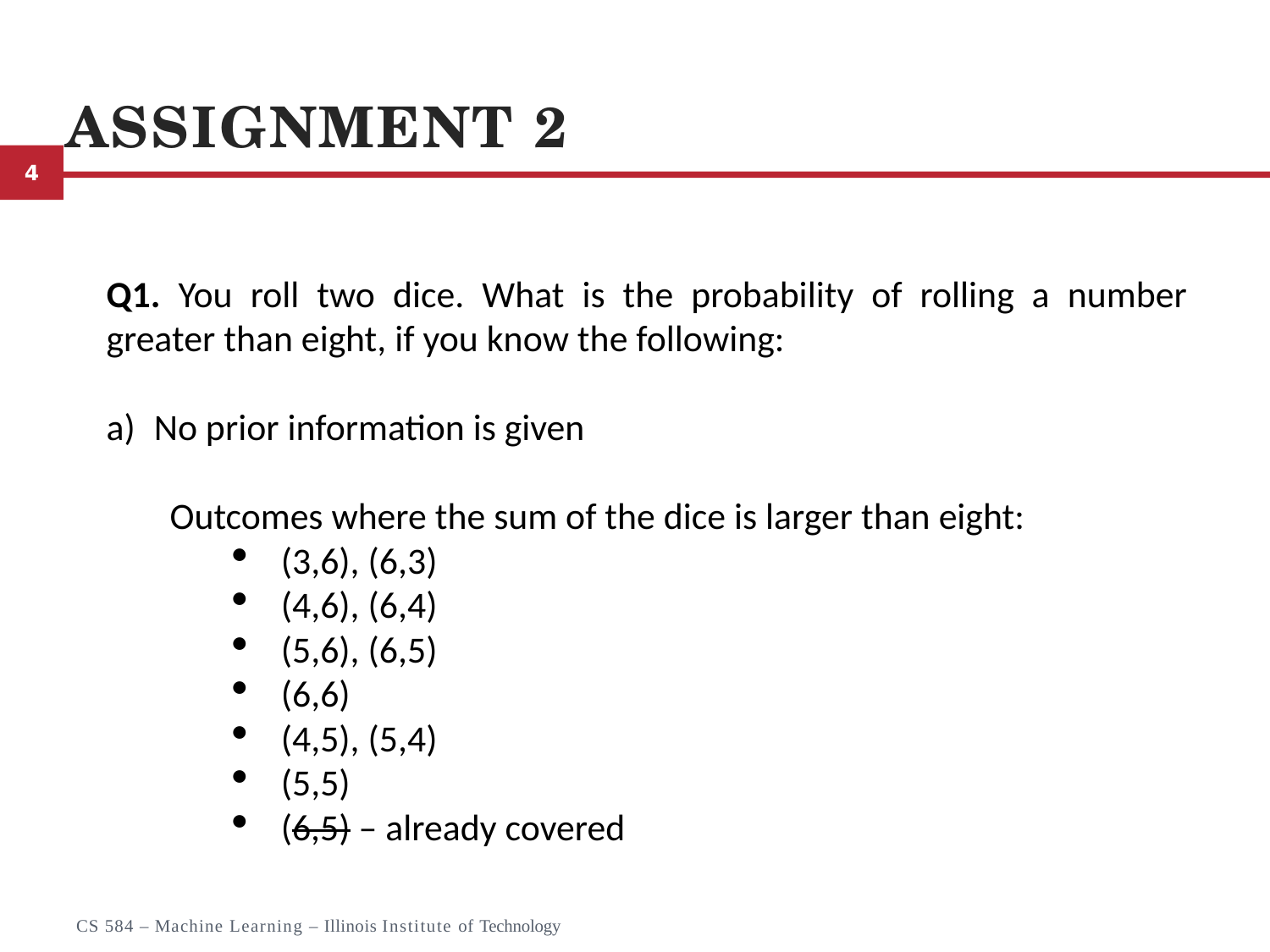

# Assignment 2
Q1. You roll two dice. What is the probability of rolling a number greater than eight, if you know the following:

No prior information is given

Outcomes where the sum of the dice is larger than eight:
(3,6), (6,3)
(4,6), (6,4)
(5,6), (6,5)
(6,6)
(4,5), (5,4)
(5,5)
(6,5) – already covered

23
CS 584 – Machine Learning – Illinois Institute of Technology